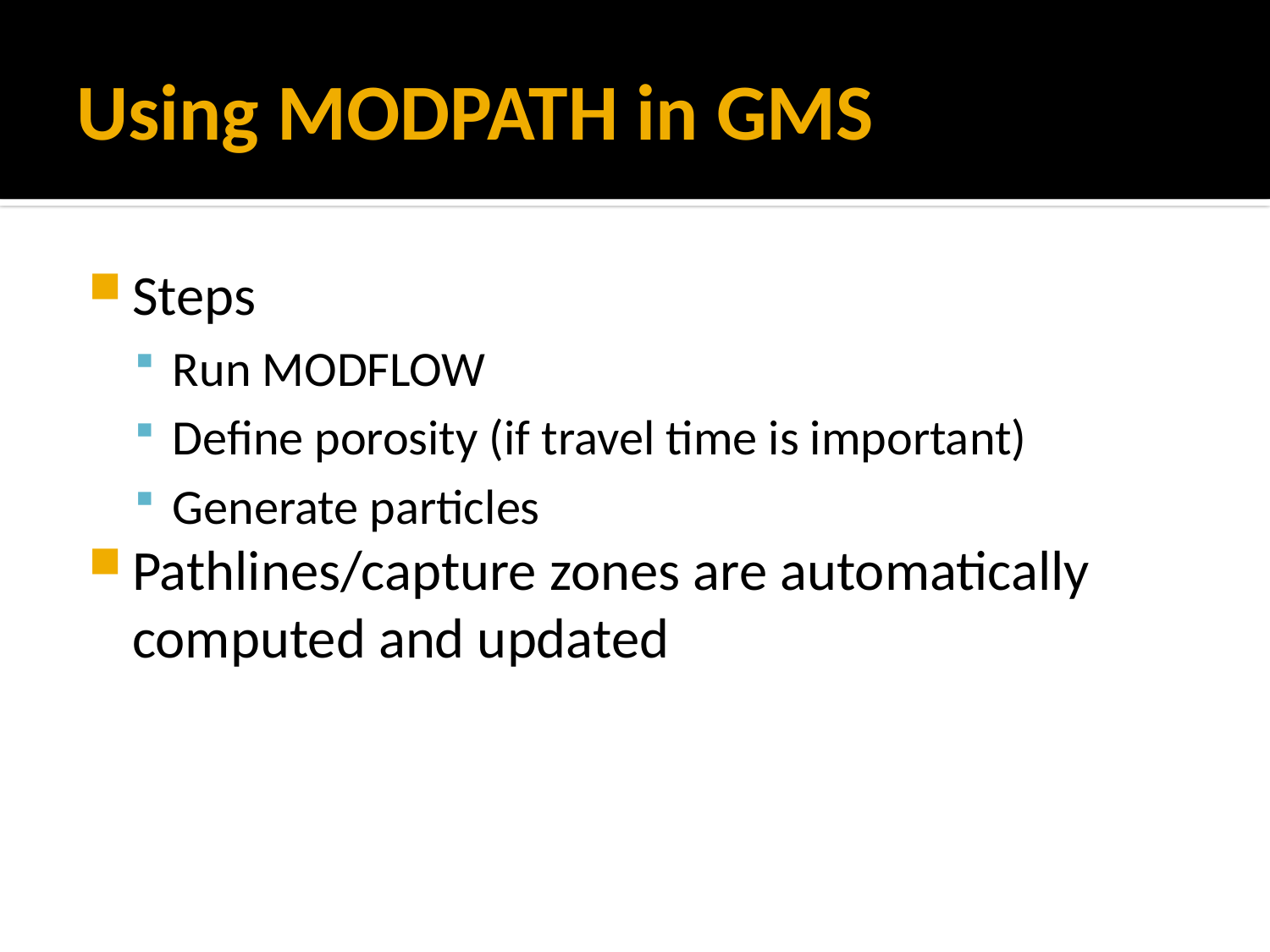

# Using MODPATH in GMS
Steps
Run MODFLOW
Define porosity (if travel time is important)
Generate particles
Pathlines/capture zones are automatically computed and updated